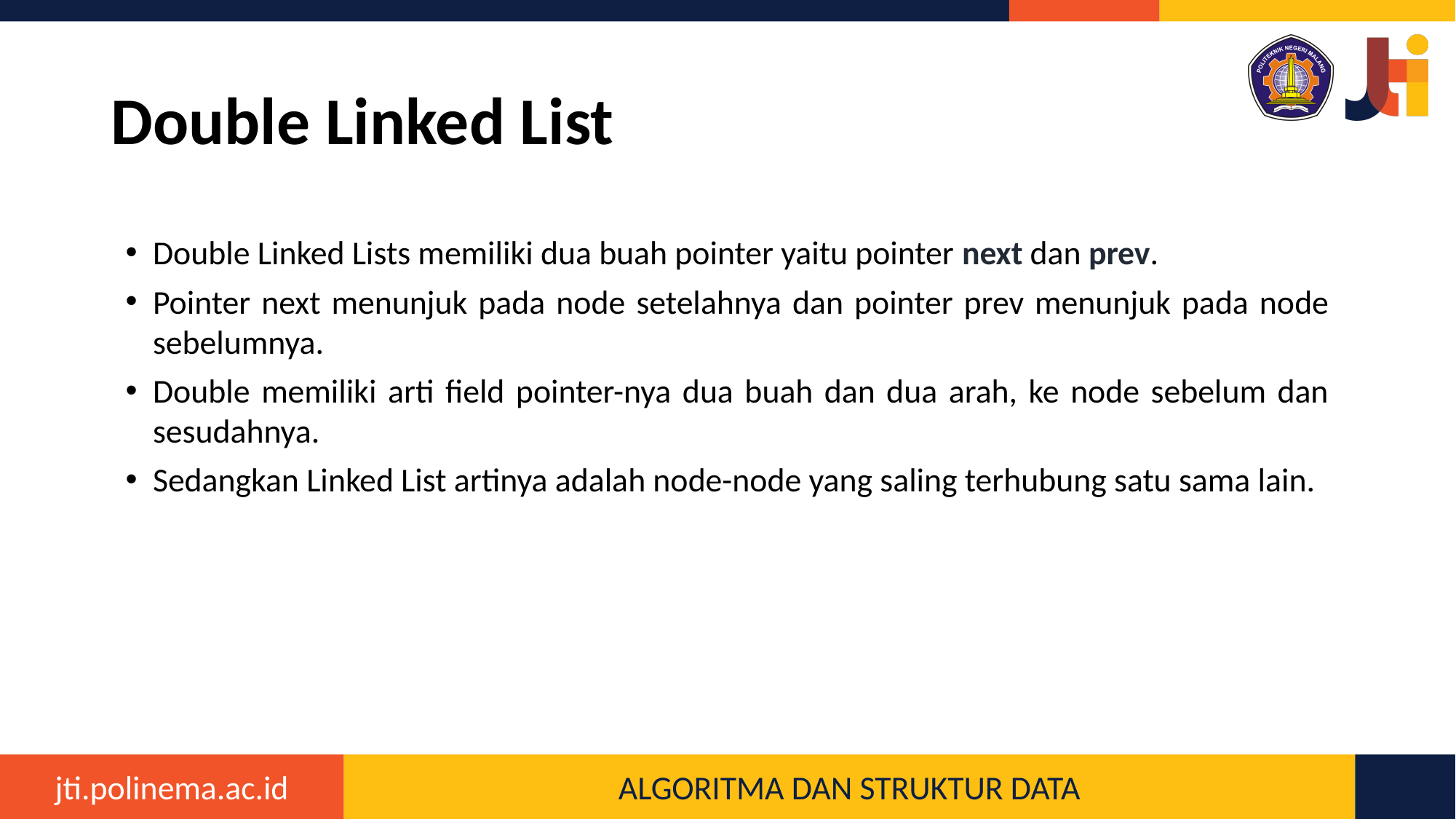

# Double Linked List
Double Linked Lists memiliki dua buah pointer yaitu pointer next dan prev.
Pointer next menunjuk pada node setelahnya dan pointer prev menunjuk pada node sebelumnya.
Double memiliki arti field pointer-nya dua buah dan dua arah, ke node sebelum dan sesudahnya.
Sedangkan Linked List artinya adalah node-node yang saling terhubung satu sama lain.